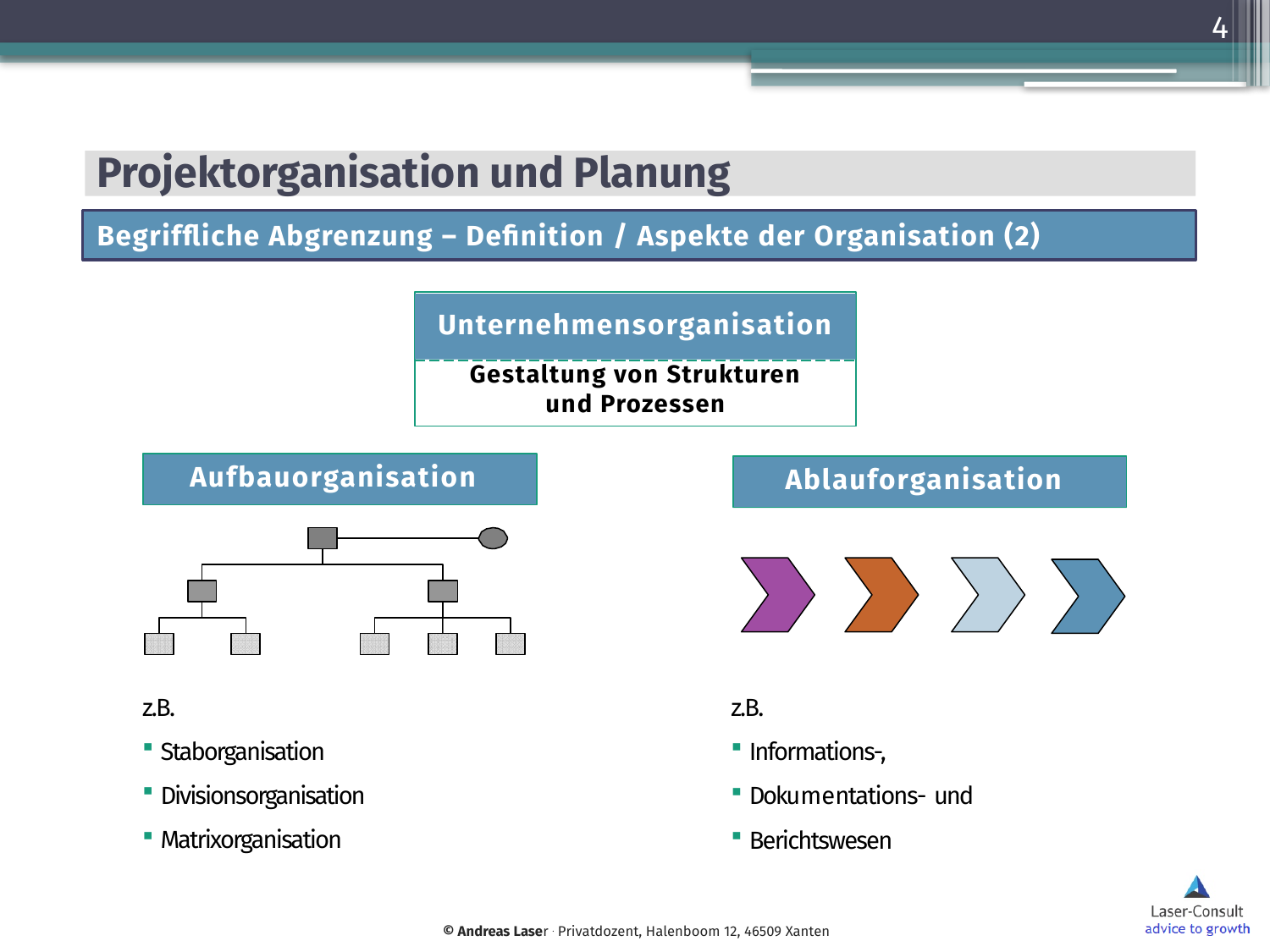

4
# Projektorganisation und Planung

Begriffliche Abgrenzung – Definition / Aspekte der Organisation (2)

Unternehmensorganisation
Gestaltung von Strukturen und Prozessen

Aufbauorganisation
Ablauforganisation

z.B.
Staborganisation
Divisionsorganisation
Matrixorganisation
z.B.
Informations-,
Dokumentations- und
Berichtswesen